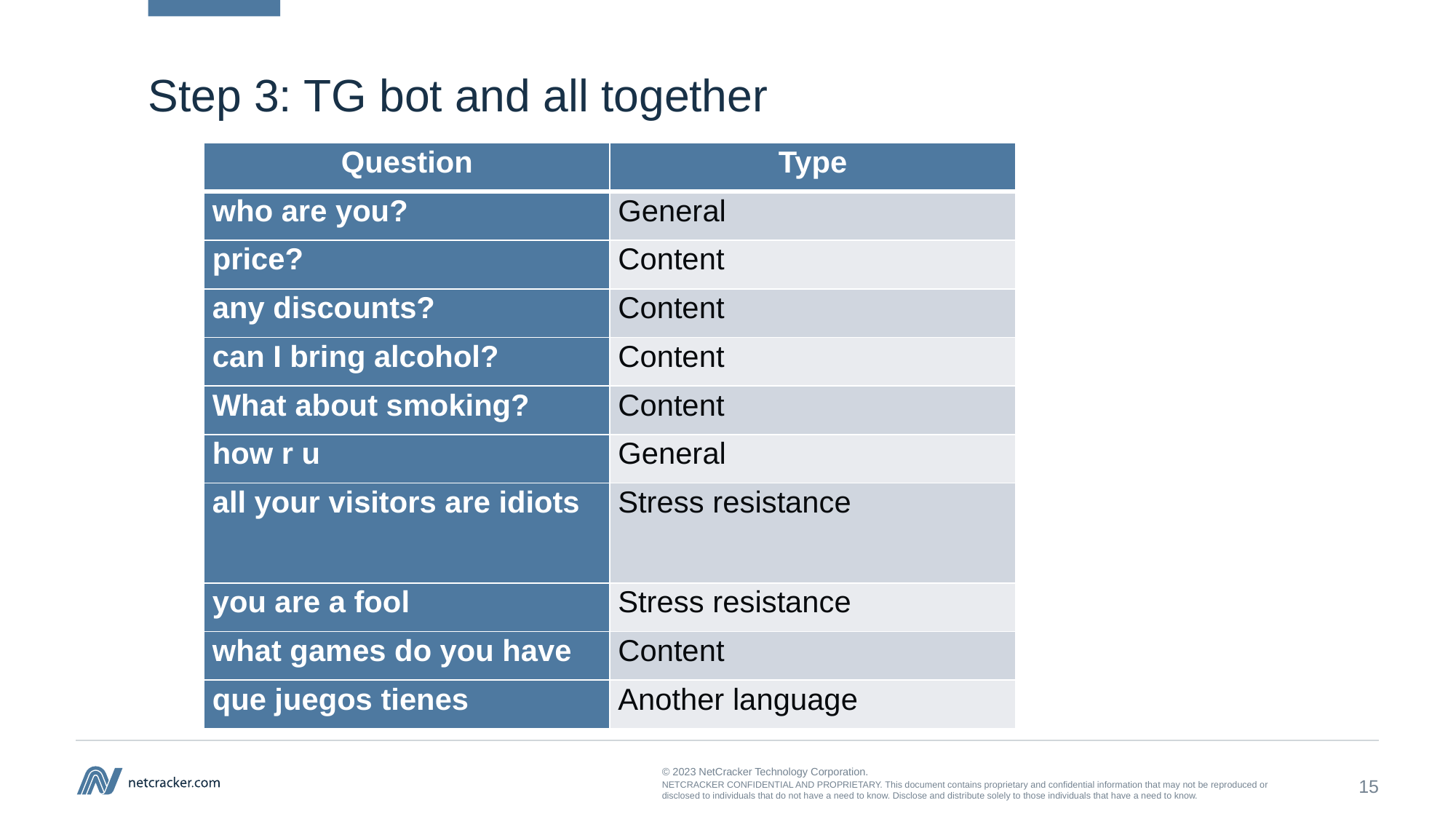

# Step 3: TG bot and all together

| Question | Type |
| --- | --- |
| who are you? | General |
| price? | Content |
| any discounts? | Content |
| can I bring alcohol? | Content |
| What about smoking? | Content |
| how r u | General |
| all your visitors are idiots | Stress resistance |
| you are a fool | Stress resistance |
| what games do you have | Content |
| que juegos tienes | Another language |